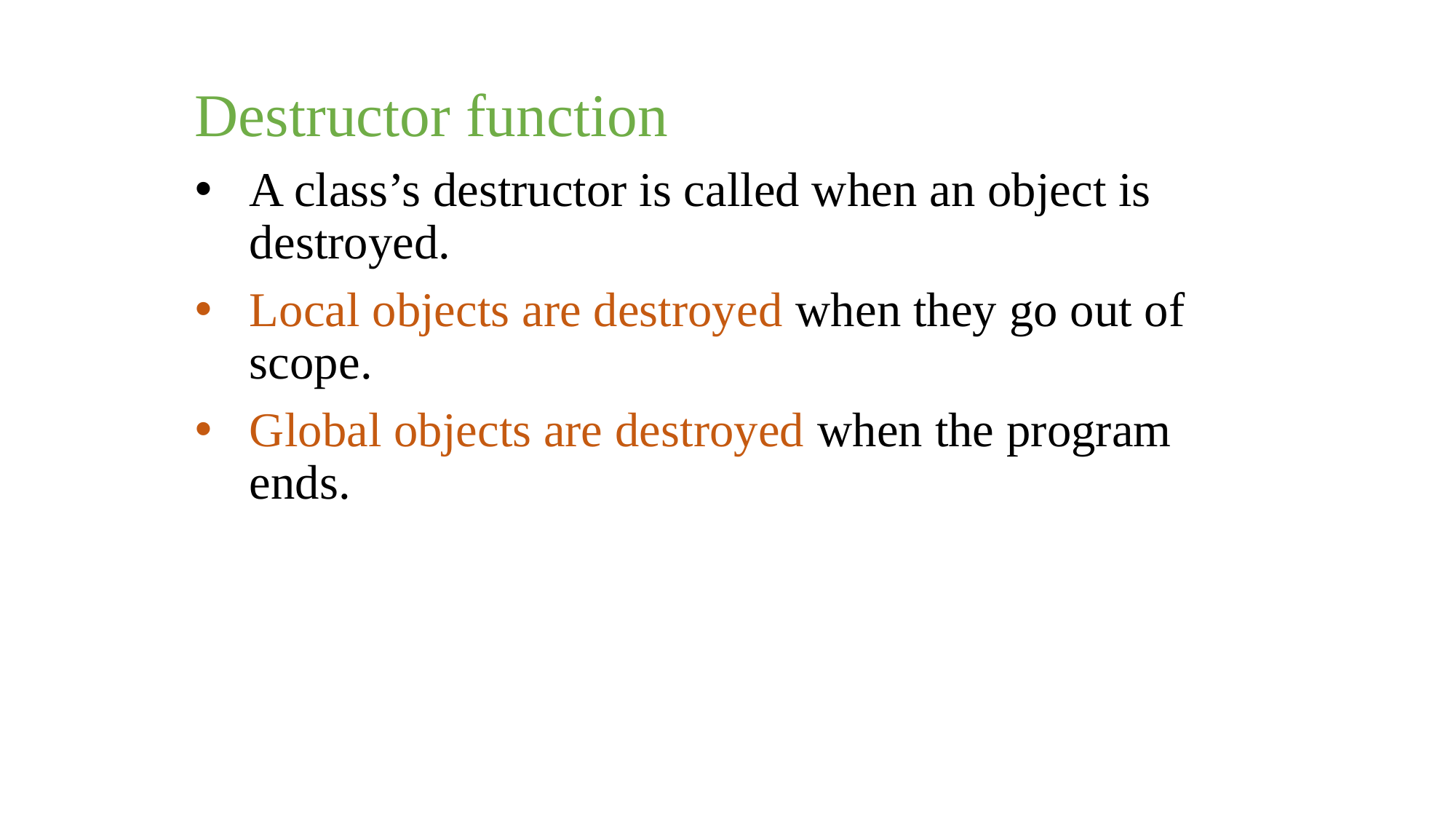

Destructor function
A class’s destructor is called when an object is destroyed.
Local objects are destroyed when they go out of scope.
Global objects are destroyed when the program ends.